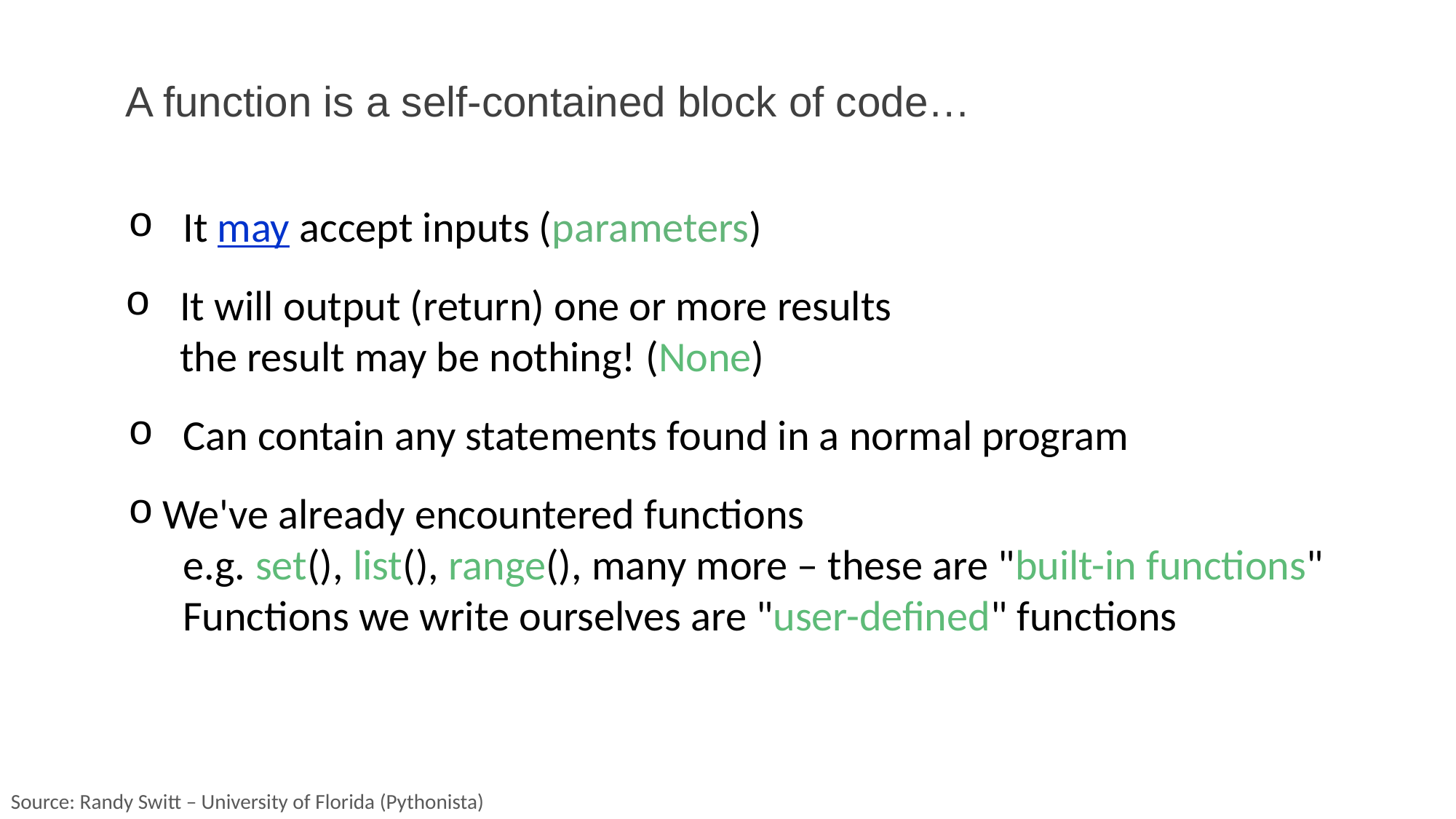

A function is a self-contained block of code…
It may accept inputs (parameters)
It will output (return) one or more results
the result may be nothing! (None)
Can contain any statements found in a normal program
We've already encountered functions
e.g. set(), list(), range(), many more – these are "built-in functions"
Functions we write ourselves are "user-defined" functions
Source: Randy Switt – University of Florida (Pythonista)